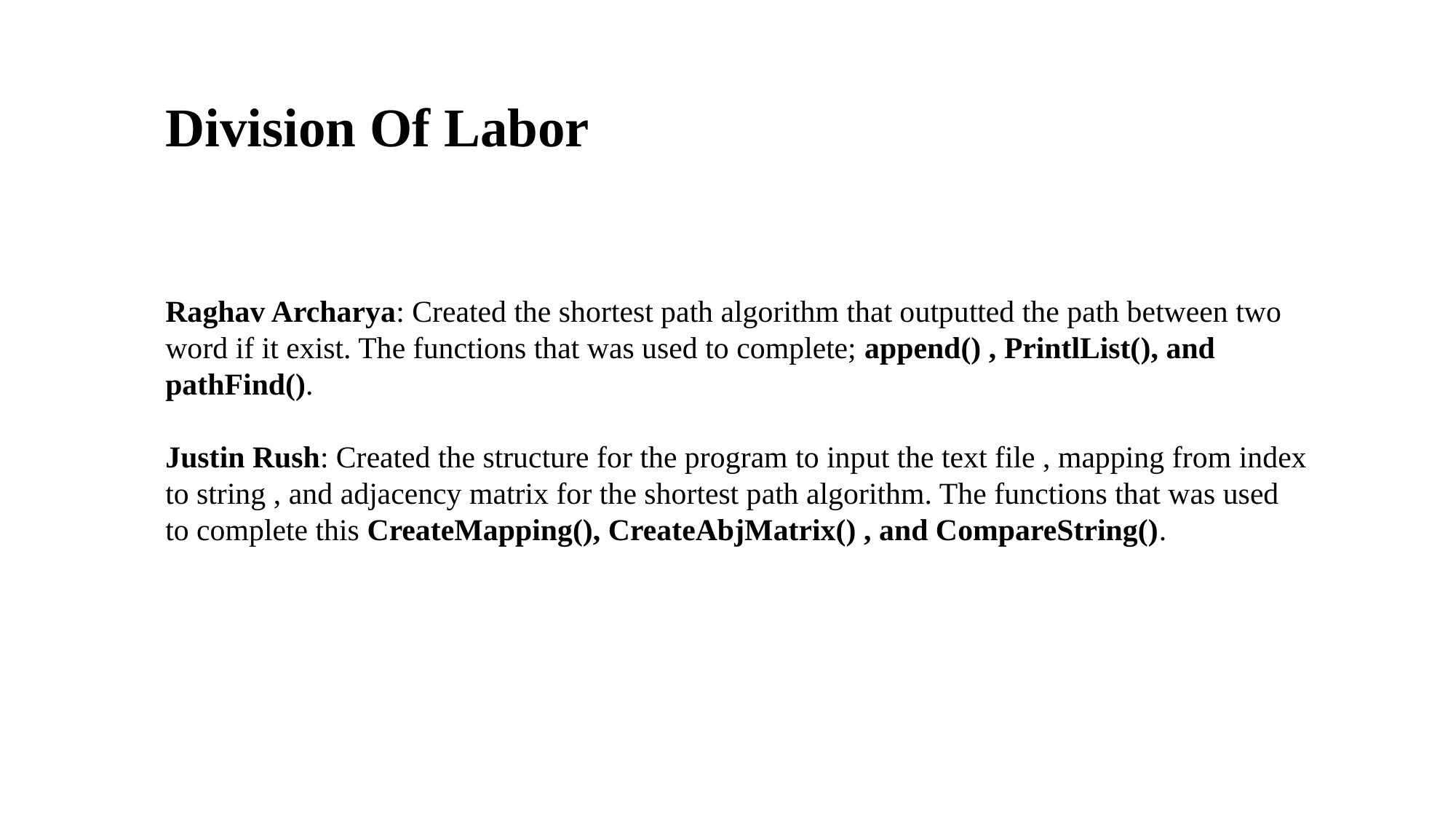

Division Of Labor
Raghav Archarya: Created the shortest path algorithm that outputted the path between two word if it exist. The functions that was used to complete; append() , PrintlList(), and pathFind().

Justin Rush: Created the structure for the program to input the text file , mapping from index to string , and adjacency matrix for the shortest path algorithm. The functions that was used to complete this CreateMapping(), CreateAbjMatrix() , and CompareString().